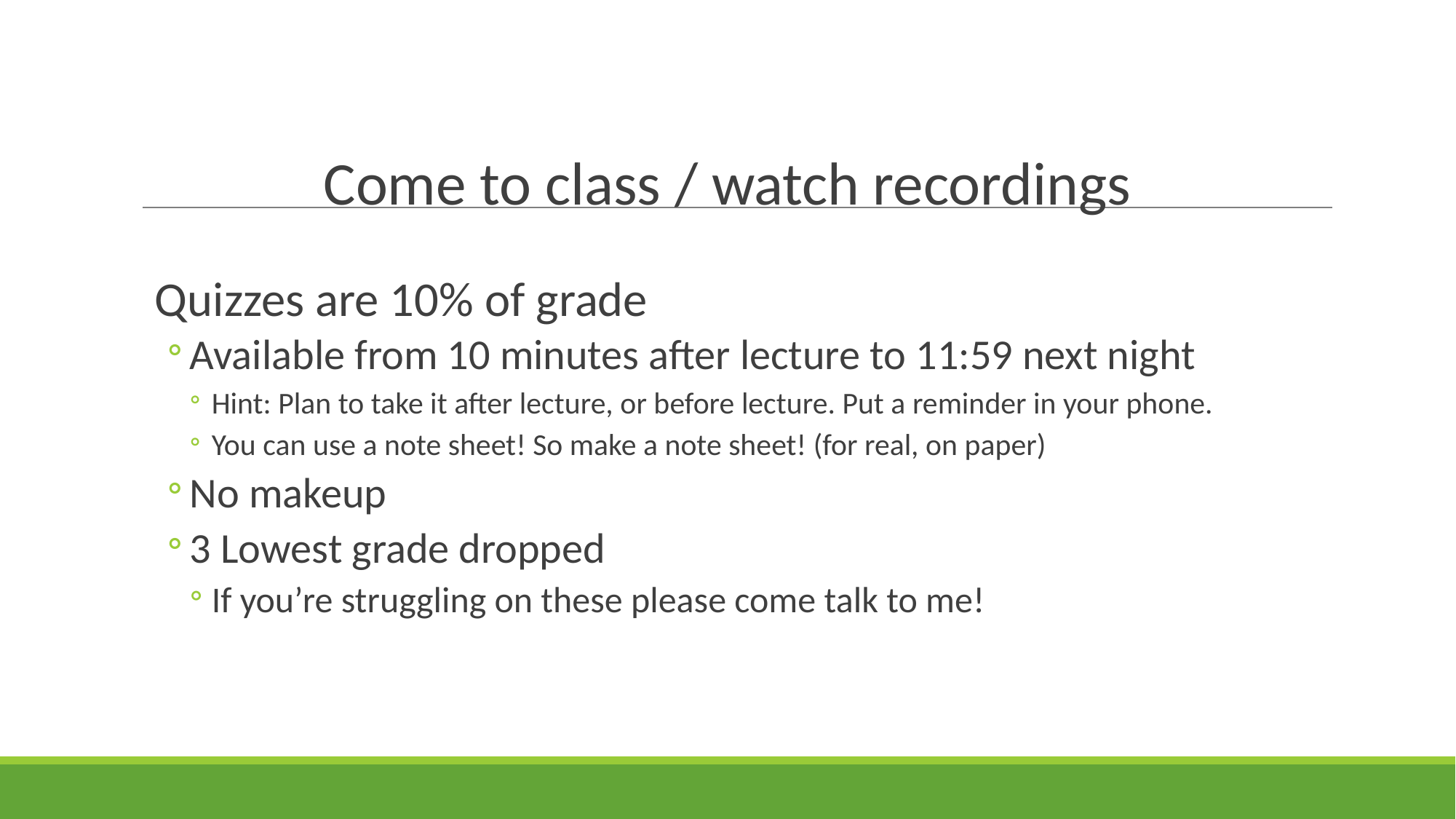

# Come to class / watch recordings
Quizzes are 10% of grade
Available from 10 minutes after lecture to 11:59 next night
Hint: Plan to take it after lecture, or before lecture. Put a reminder in your phone.
You can use a note sheet! So make a note sheet! (for real, on paper)
No makeup
3 Lowest grade dropped
If you’re struggling on these please come talk to me!